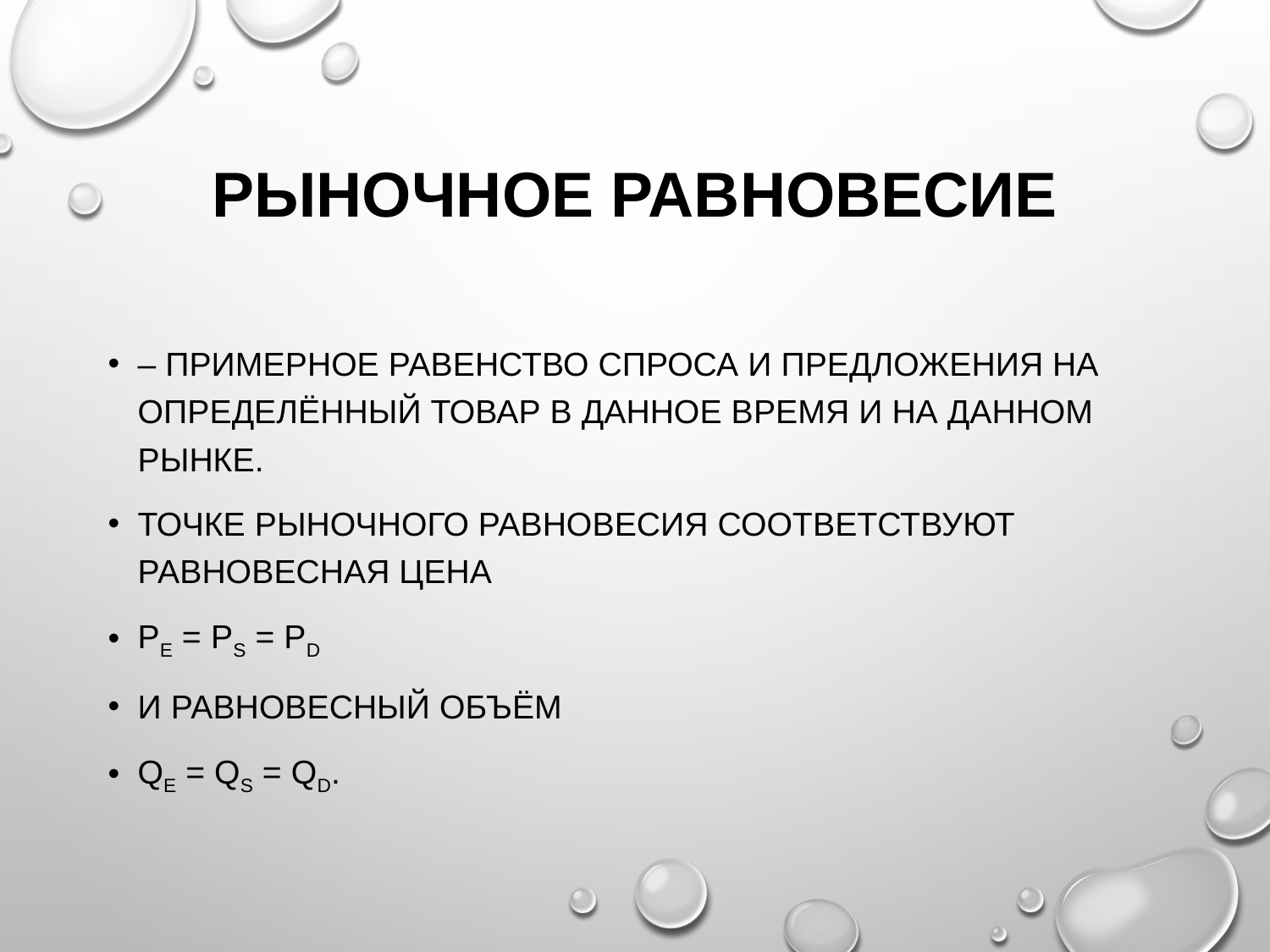

# Рыночное равновесие
– примерное равенство спроса и предложения на определённый товар в данное время и на данном рынке.
Точке рыночного равновесия соответствуют равновесная цена
РЕ = PS = PD
и равновесный объём
QЕ = QS = QD.